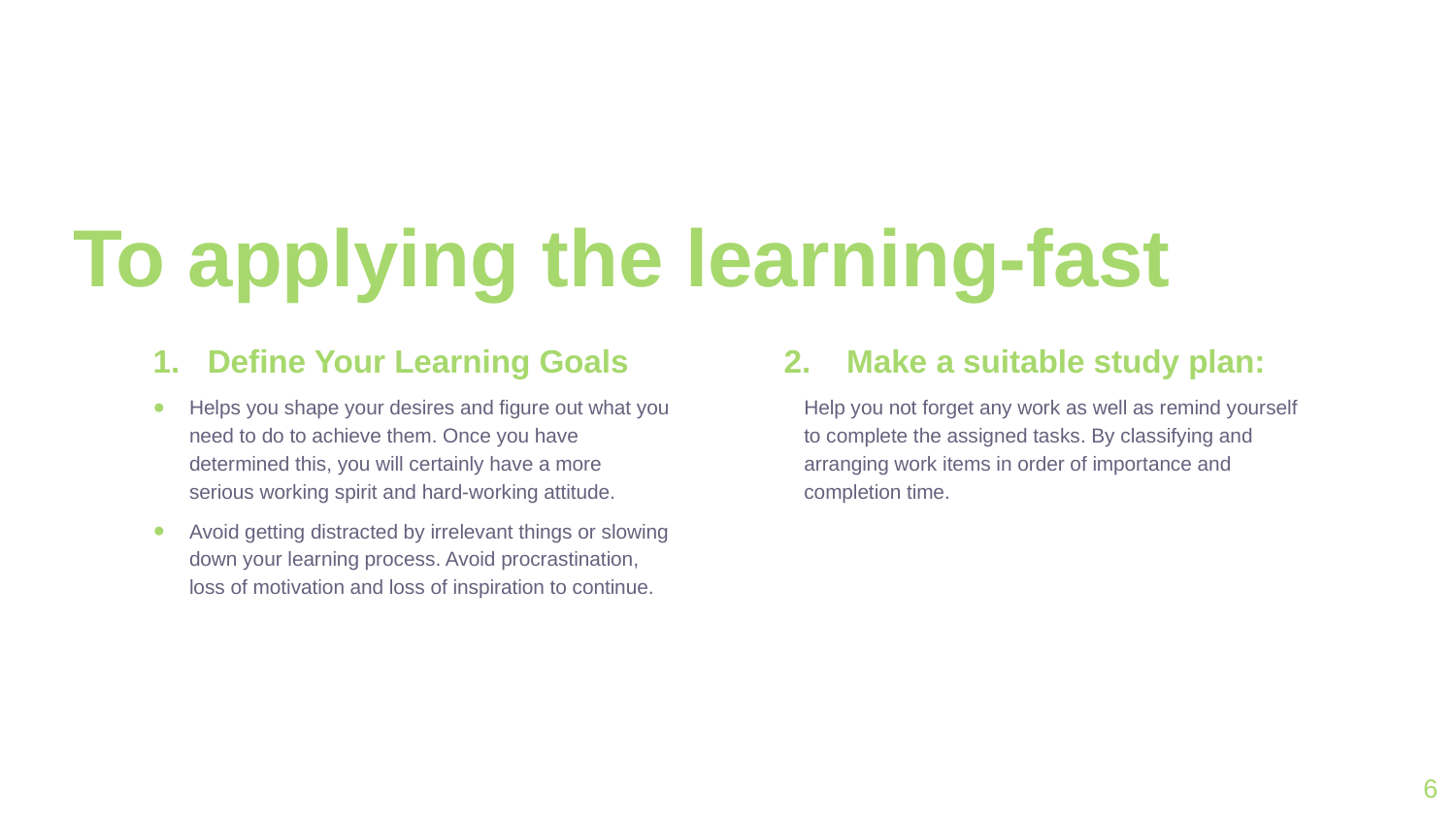

# To applying the learning-fast
Define Your Learning Goals
Helps you shape your desires and figure out what you need to do to achieve them. Once you have determined this, you will certainly have a more serious working spirit and hard-working attitude.
Avoid getting distracted by irrelevant things or slowing down your learning process. Avoid procrastination, loss of motivation and loss of inspiration to continue.

2.    Make a suitable study plan:
Help you not forget any work as well as remind yourself to complete the assigned tasks. By classifying and arranging work items in order of importance and completion time.
6